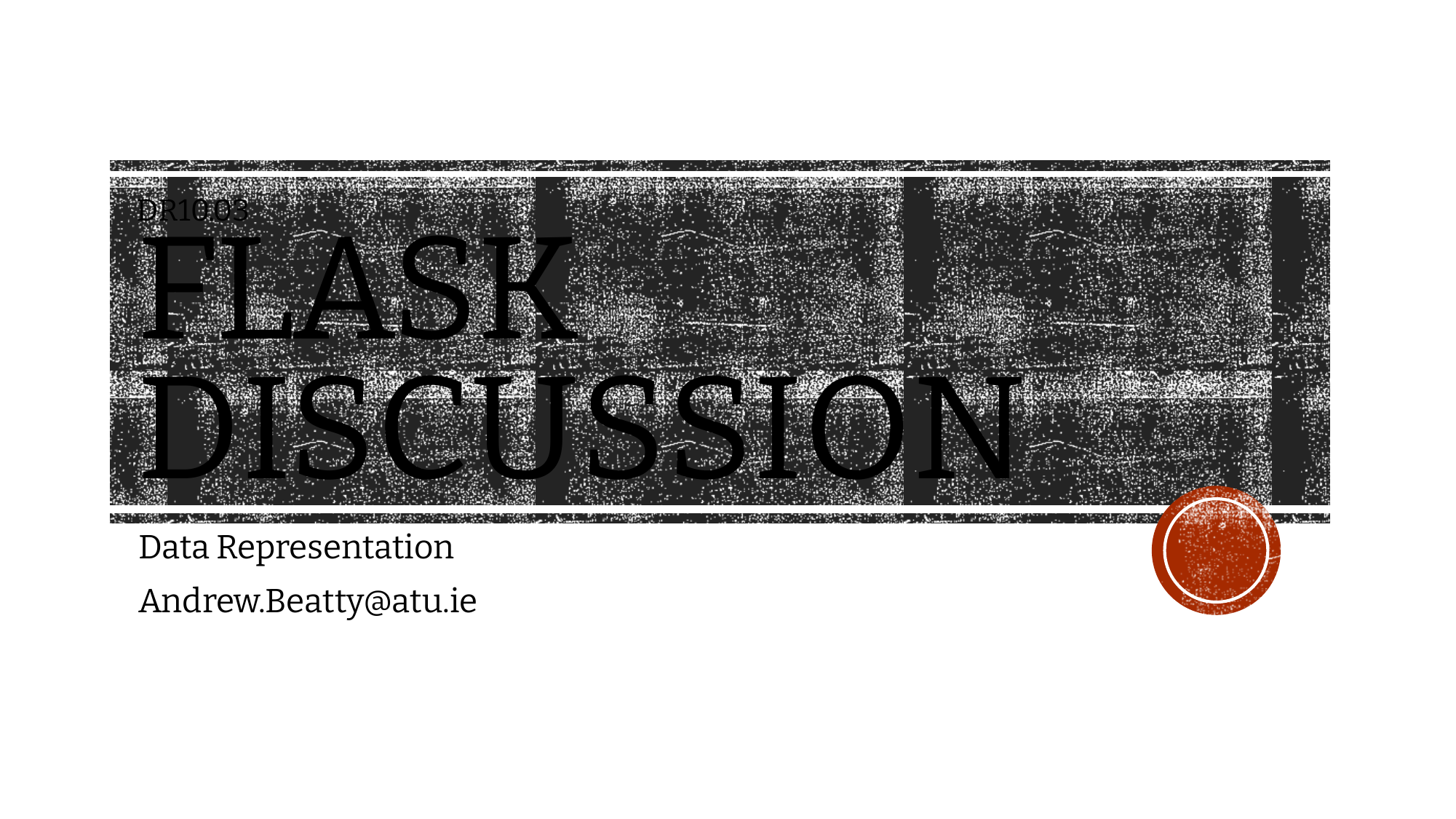

# Dr10.03 FLask discussion
Data Representation
Andrew.Beatty@atu.ie